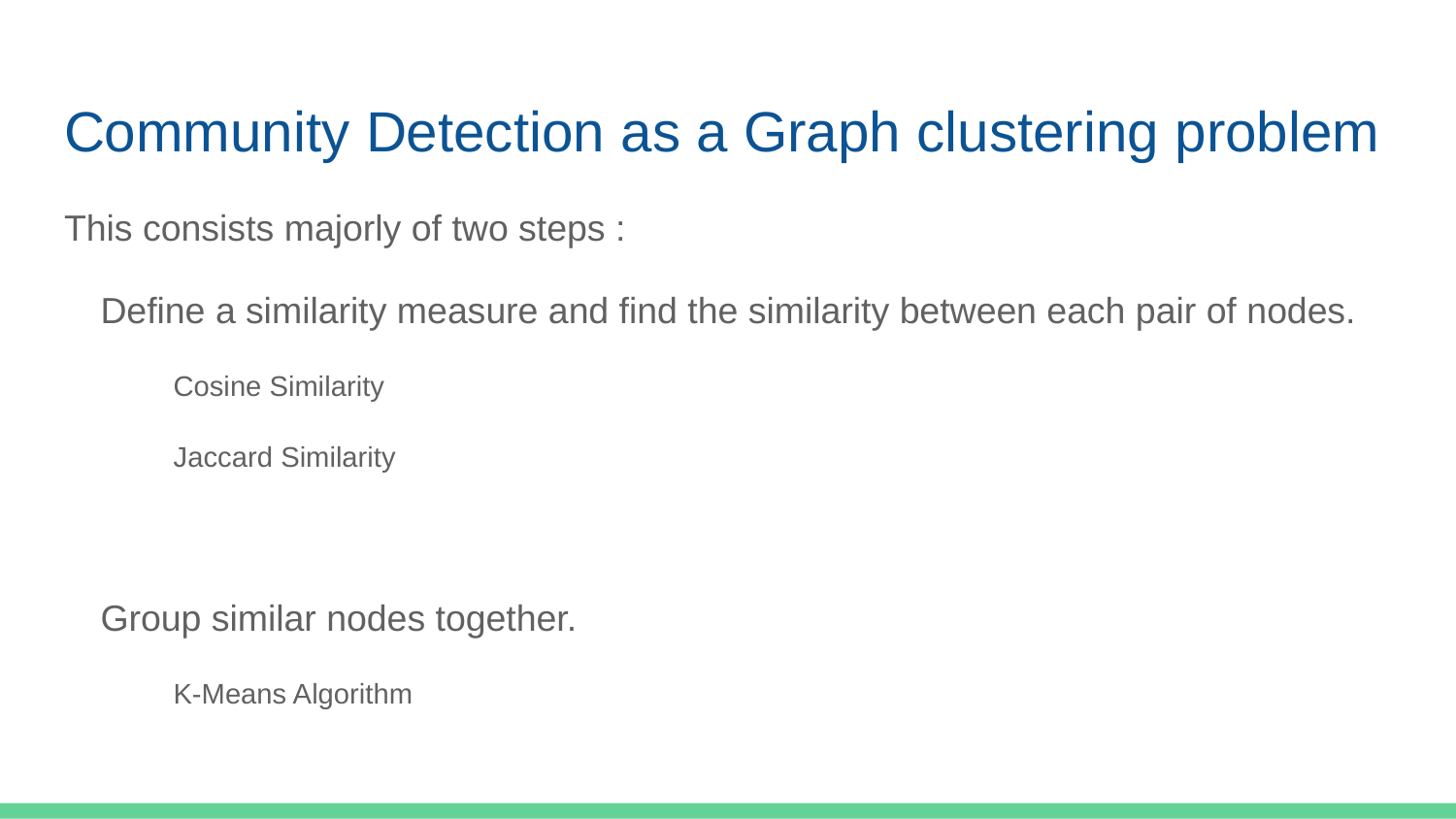

# Community Detection as a Graph clustering problem
This consists majorly of two steps :
Define a similarity measure and find the similarity between each pair of nodes.
Cosine Similarity
Jaccard Similarity

Group similar nodes together.
K-Means Algorithm